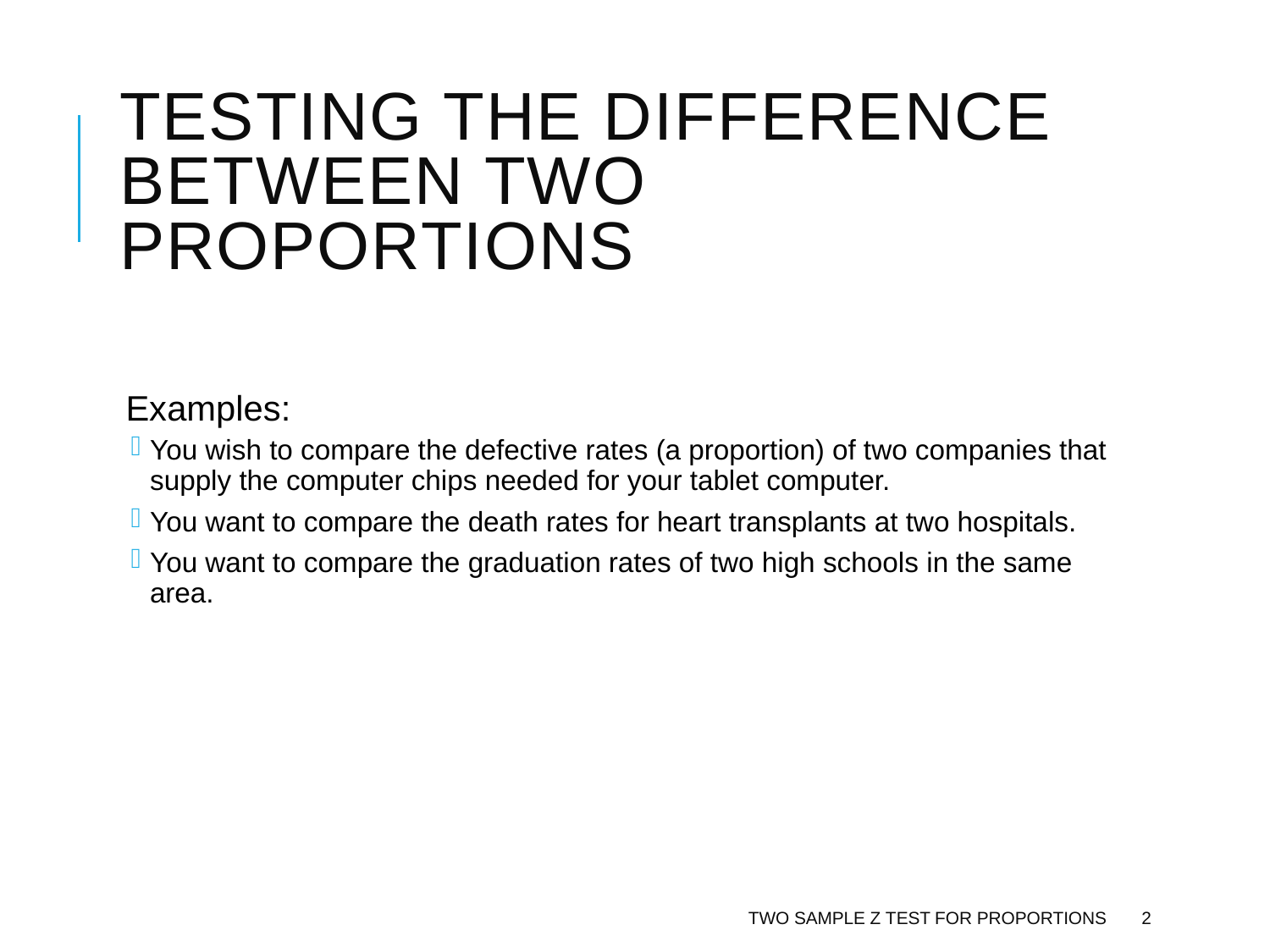

# Testing the Difference Between Two Proportions

Examples:
You wish to compare the defective rates (a proportion) of two companies that supply the computer chips needed for your tablet computer.
You want to compare the death rates for heart transplants at two hospitals.
You want to compare the graduation rates of two high schools in the same area.
Two Sample Z Test for Proportions
2